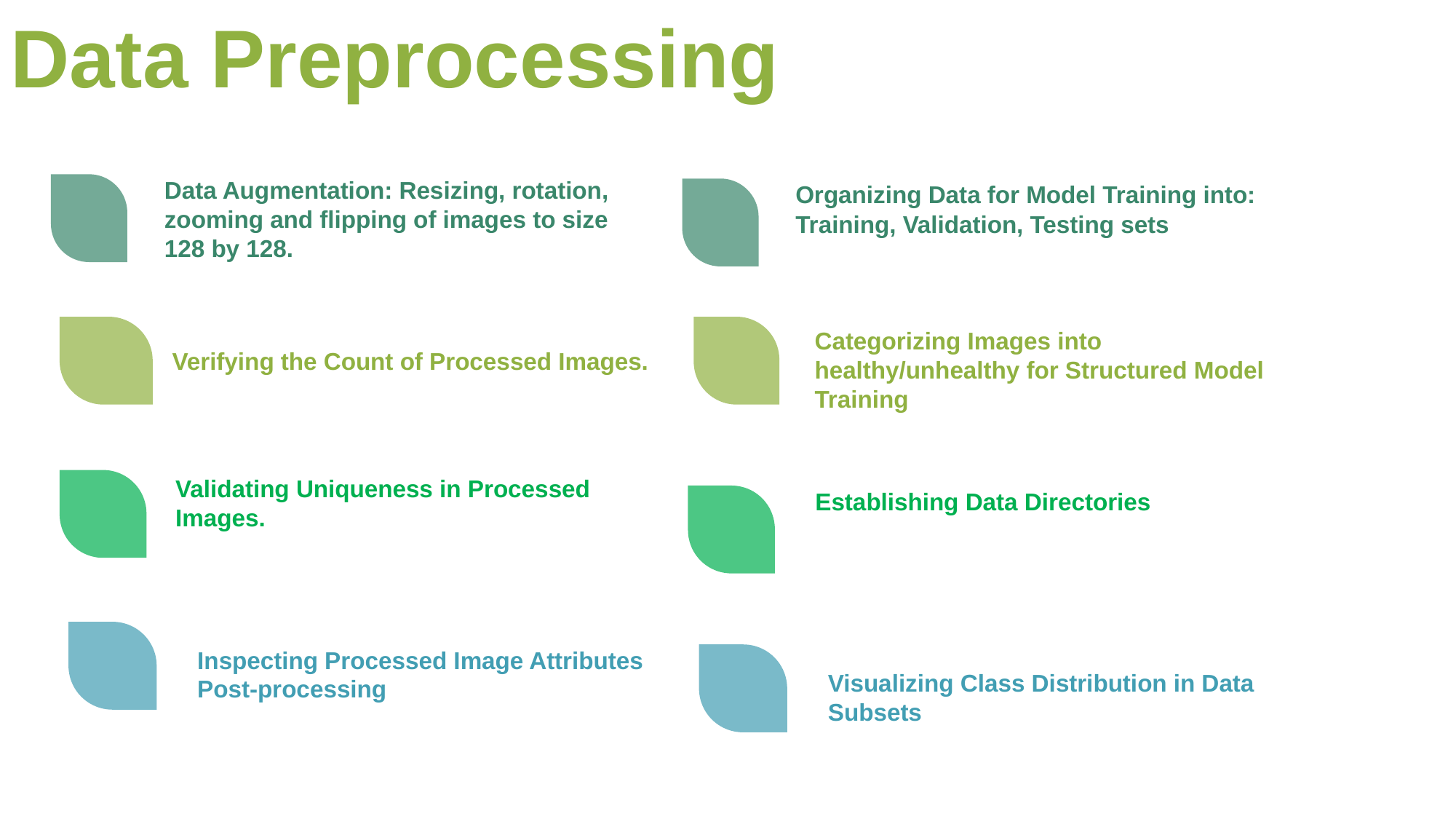

Data Preprocessing
Data Augmentation: Resizing, rotation, zooming and flipping of images to size 128 by 128.

Organizing Data for Model Training into: Training, Validation, Testing sets

Categorizing Images into healthy/unhealthy for Structured Model Training

Verifying the Count of Processed Images.

Validating Uniqueness in Processed Images.

Establishing Data Directories

Inspecting Processed Image Attributes Post-processing

Visualizing Class Distribution in Data Subsets